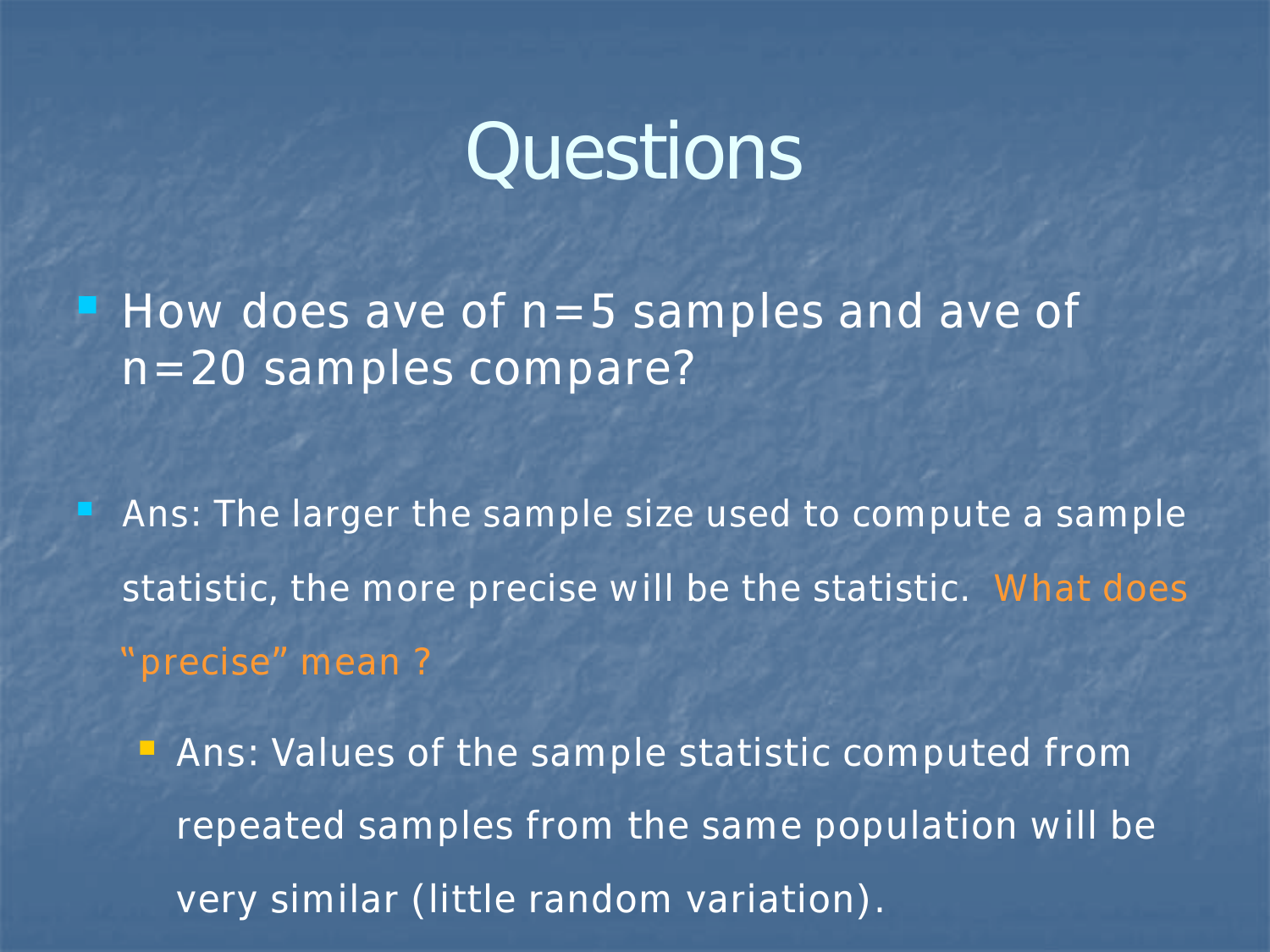

# Questions
How does ave of n=5 samples and ave of n=20 samples compare?

Ans: The larger the sample size used to compute a sample statistic, the more precise will be the statistic.  What does “precise” mean ?
Ans: Values of the sample statistic computed from repeated samples from the same population will be very similar (little random variation).